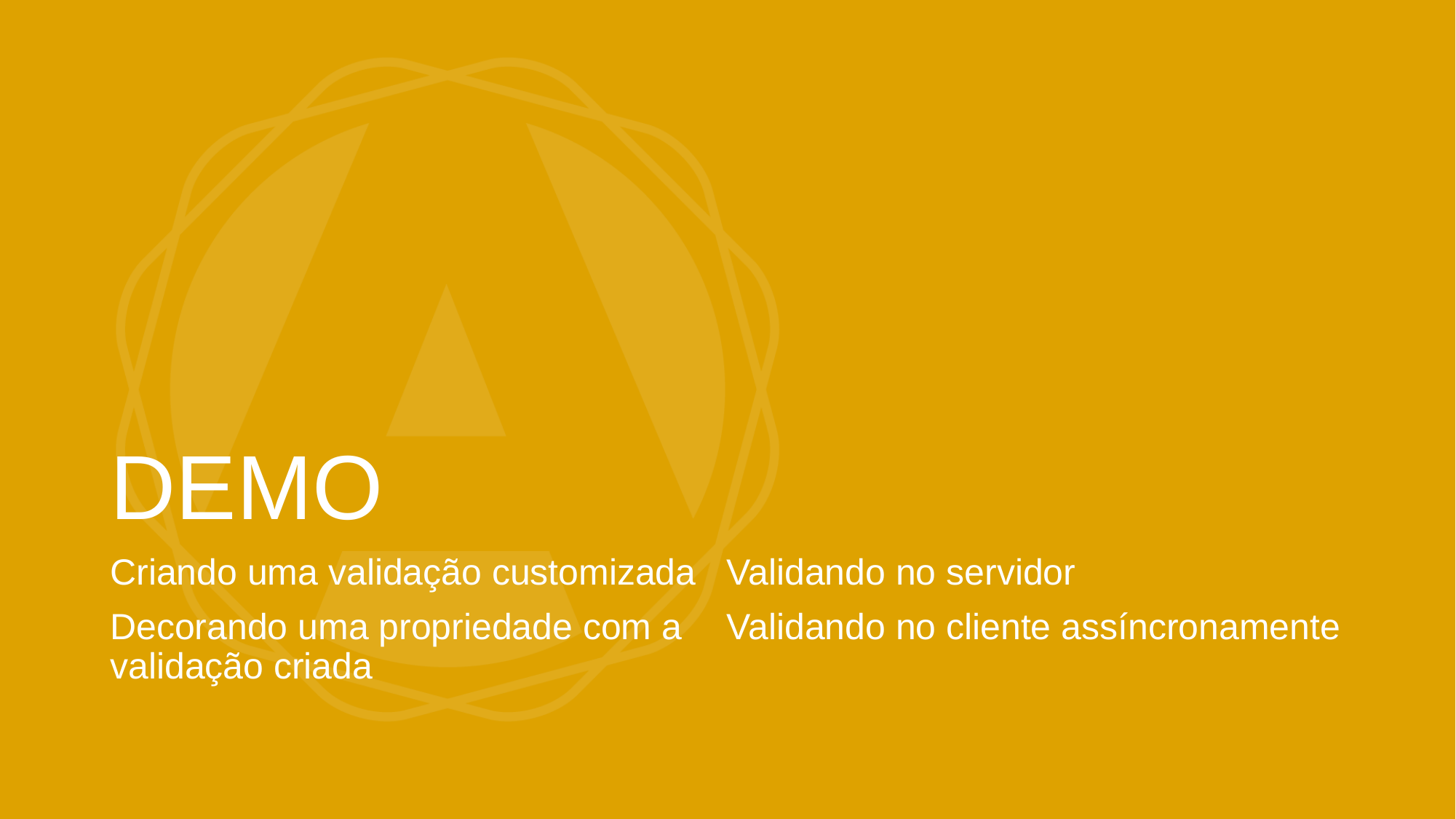

# DEMO
Criando uma validação customizada
Decorando uma propriedade com a validação criada
Validando no servidor
Validando no cliente assíncronamente